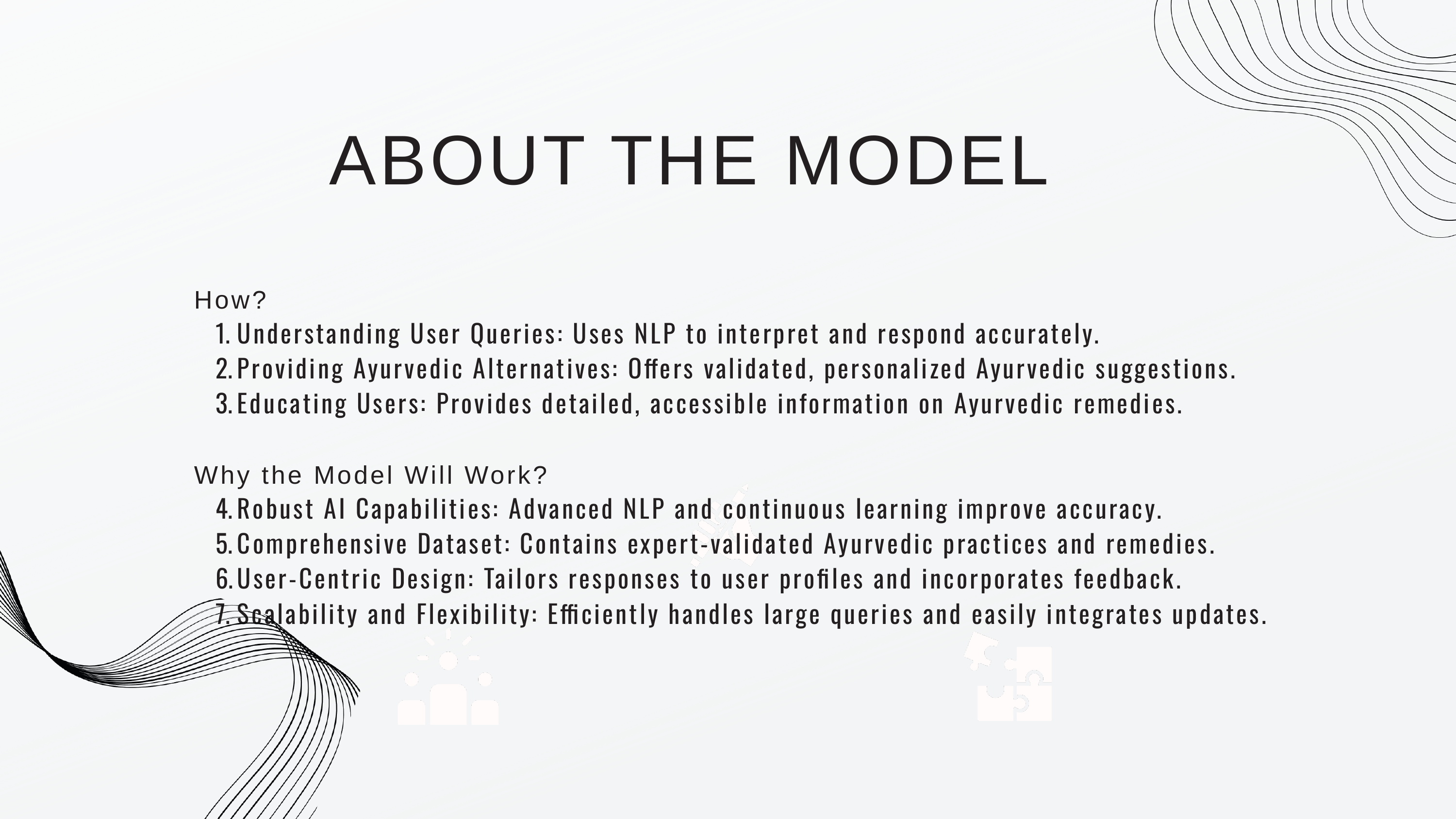

ABOUT THE MODEL
How?
Understanding User Queries: Uses NLP to interpret and respond accurately.
Providing Ayurvedic Alternatives: Offers validated, personalized Ayurvedic suggestions.
Educating Users: Provides detailed, accessible information on Ayurvedic remedies.

Why the Model Will Work?
Robust AI Capabilities: Advanced NLP and continuous learning improve accuracy.
Comprehensive Dataset: Contains expert-validated Ayurvedic practices and remedies.
User-Centric Design: Tailors responses to user profiles and incorporates feedback.
Scalability and Flexibility: Efficiently handles large queries and easily integrates updates.